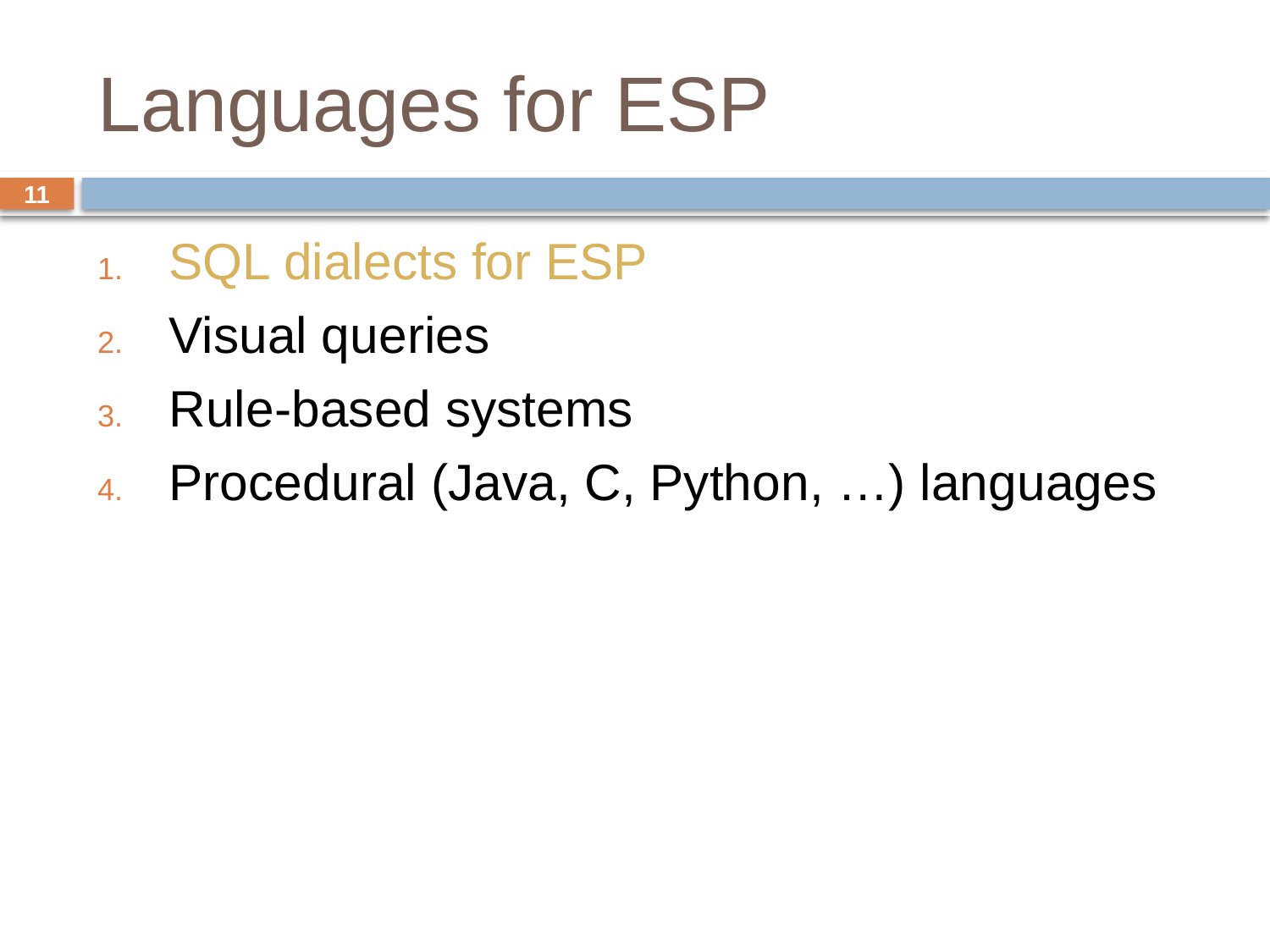

# Languages for ESP
11
SQL dialects for ESP
Visual queries
Rule-based systems
Procedural (Java, C, Python, …) languages